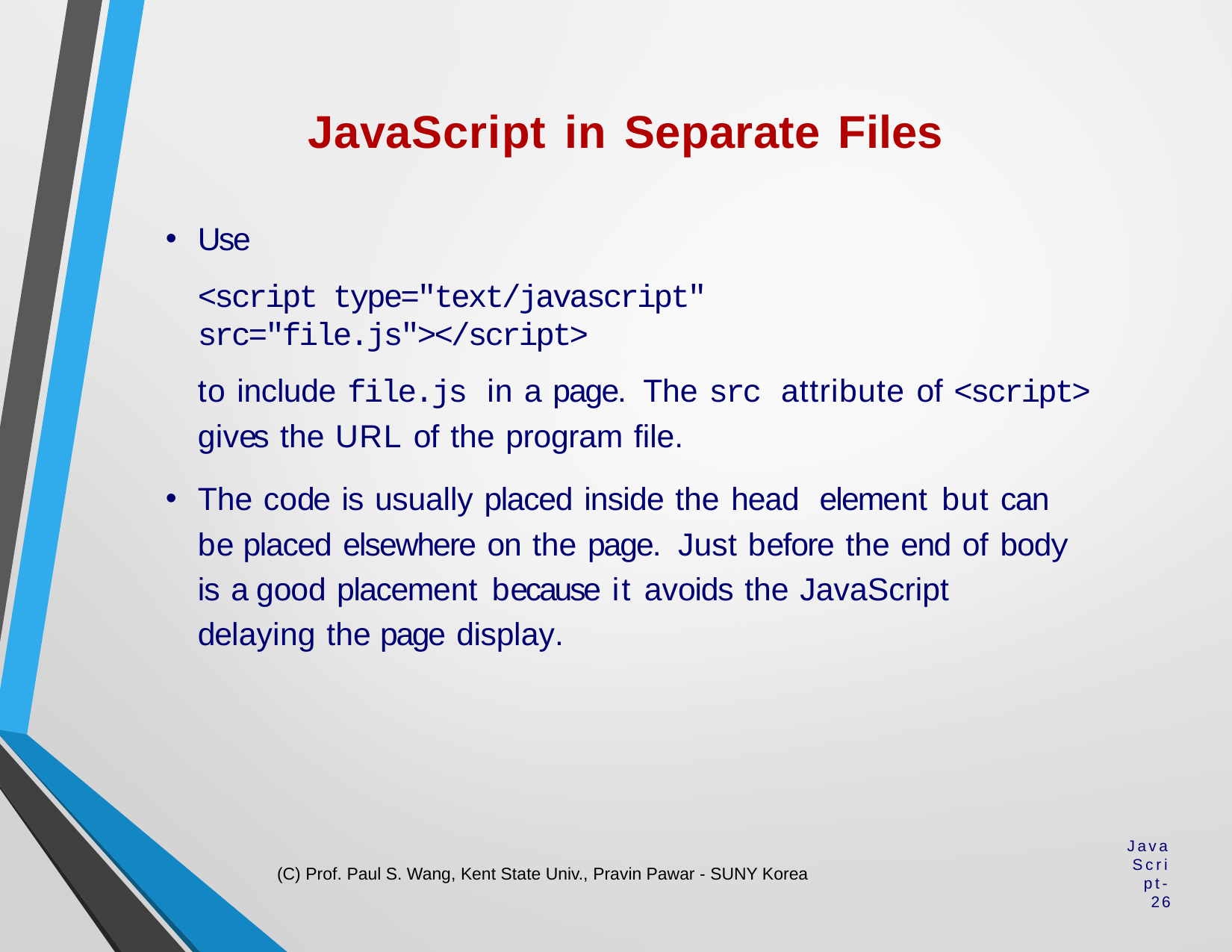

# JavaScript in Separate Files
Use

<script type="text/javascript" src="file.js"></script>

to include file.js in a page.  The src attribute of <script>
gives the URL of the program file.

The code is usually placed inside the head element but can be placed elsewhere on the page.  Just before the end of body is a good placement because it avoids the JavaScript delaying the page display.
(C) Prof. Paul S. Wang, Kent State Univ., Pravin Pawar - SUNY Korea
JavaScript-26